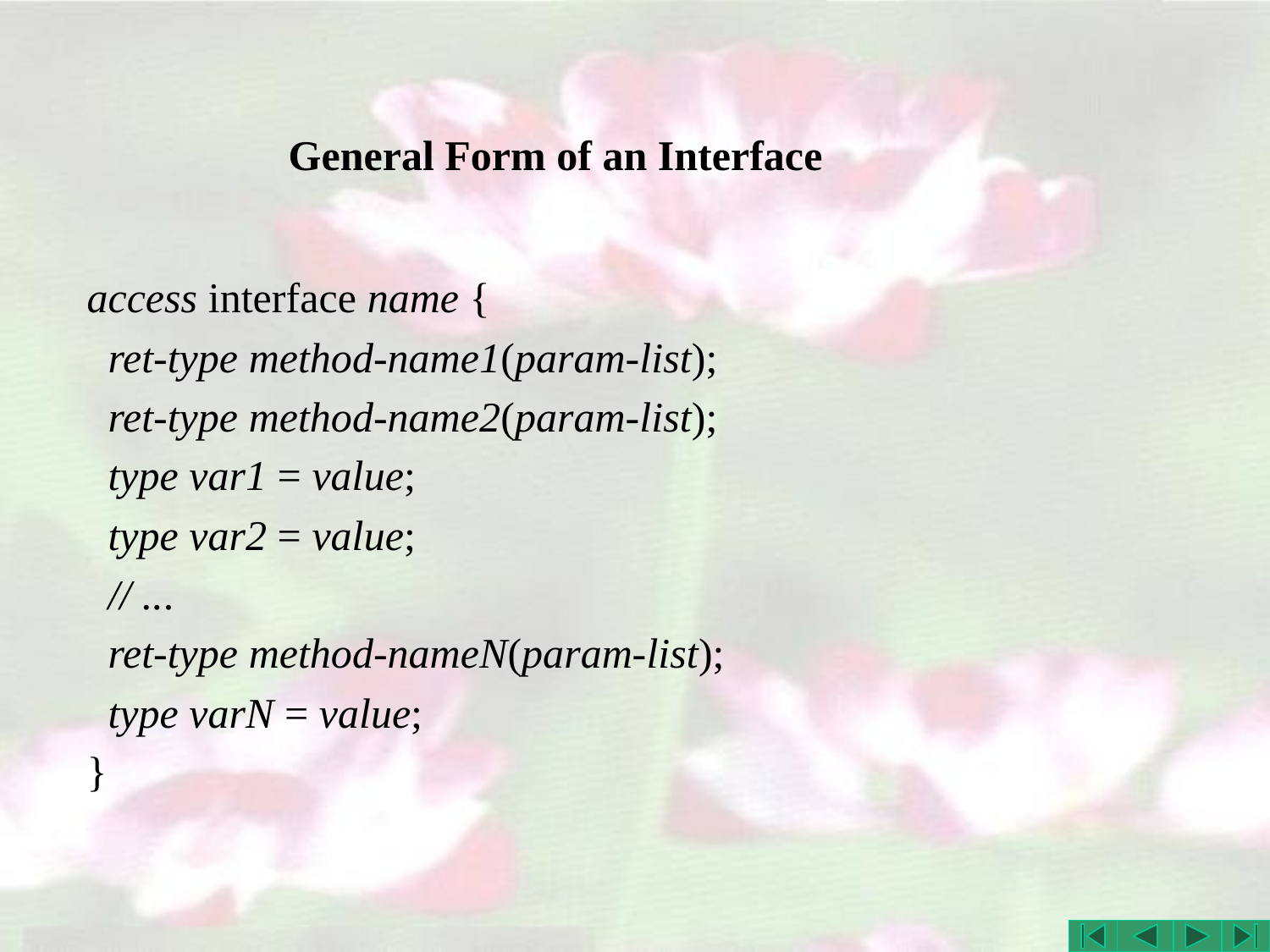

# General Form of an Interface
access interface name {
  ret-type method-name1(param-list);
  ret-type method-name2(param-list);
  type var1 = value;
  type var2 = value;
  // ...
  ret-type method-nameN(param-list);
  type varN = value;
}